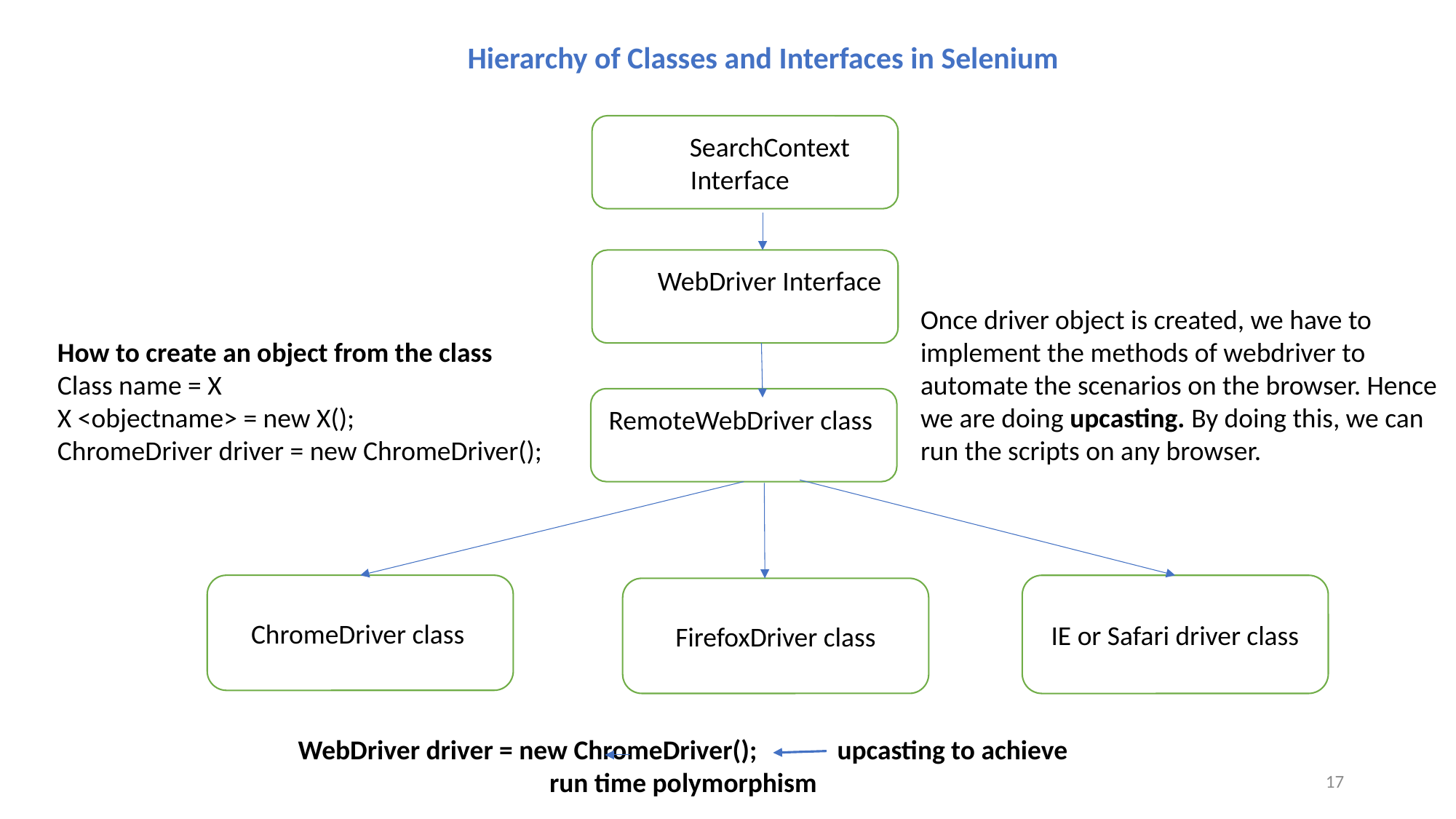

Hierarchy of Classes and Interfaces in Selenium
        SearchContext Interface
        WebDriver Interface
Once driver object is created, we have to implement the methods of webdriver to automate the scenarios on the browser. Hence we are doing upcasting. By doing this, we can run the scripts on any browser.
How to create an object from the class
Class name = X
X <objectname> = new X();
ChromeDriver driver = new ChromeDriver();

RemoteWebDriver class
ChromeDriver class
IE or Safari driver class
FirefoxDriver class
WebDriver driver = new ChromeDriver();             upcasting to achieve run time polymorphism
17